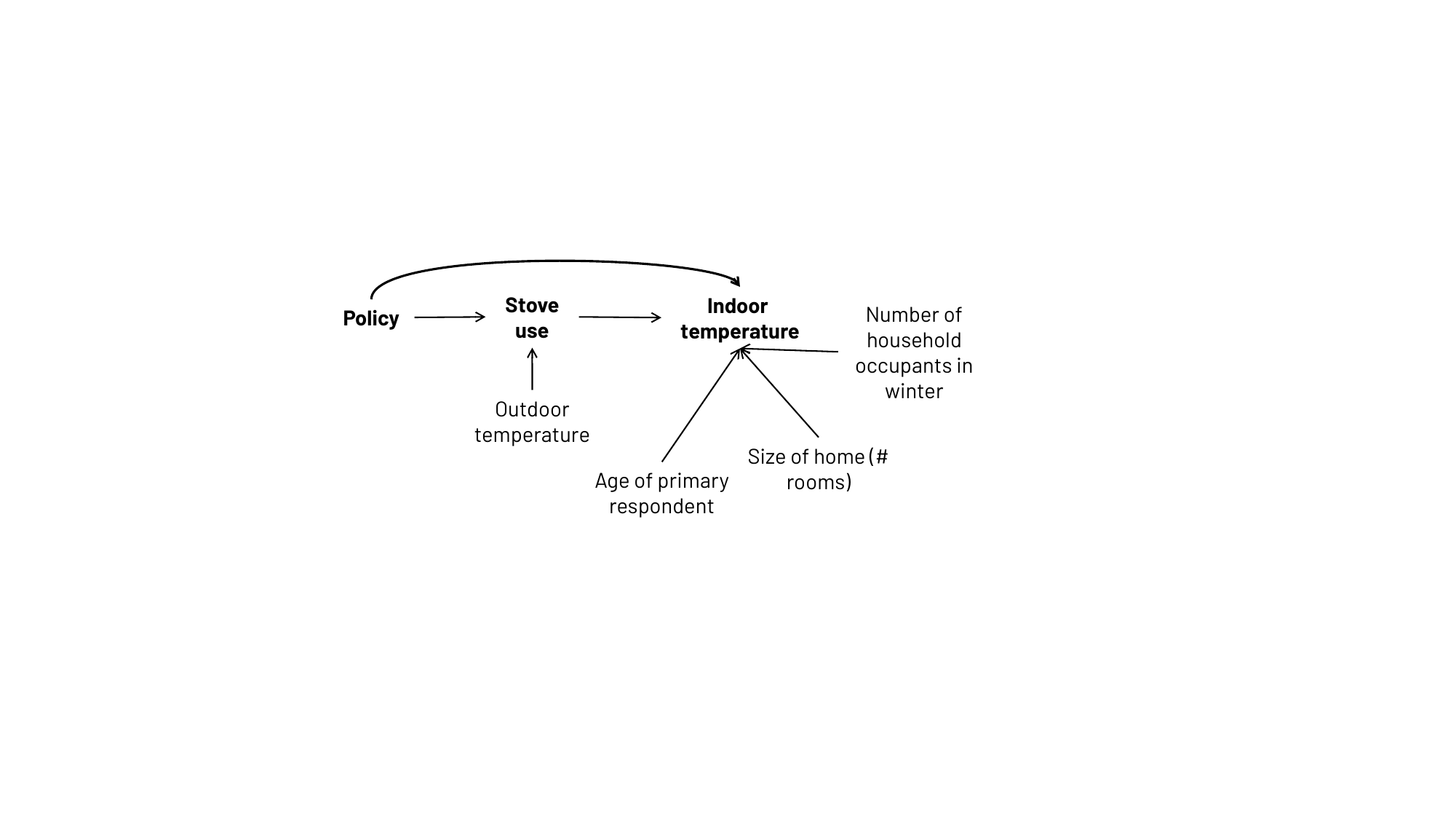

Stove use
Indoor
temperature
Number of household occupants in winter
Policy
Outdoor temperature
Size of home (# rooms)
Age of primary respondent